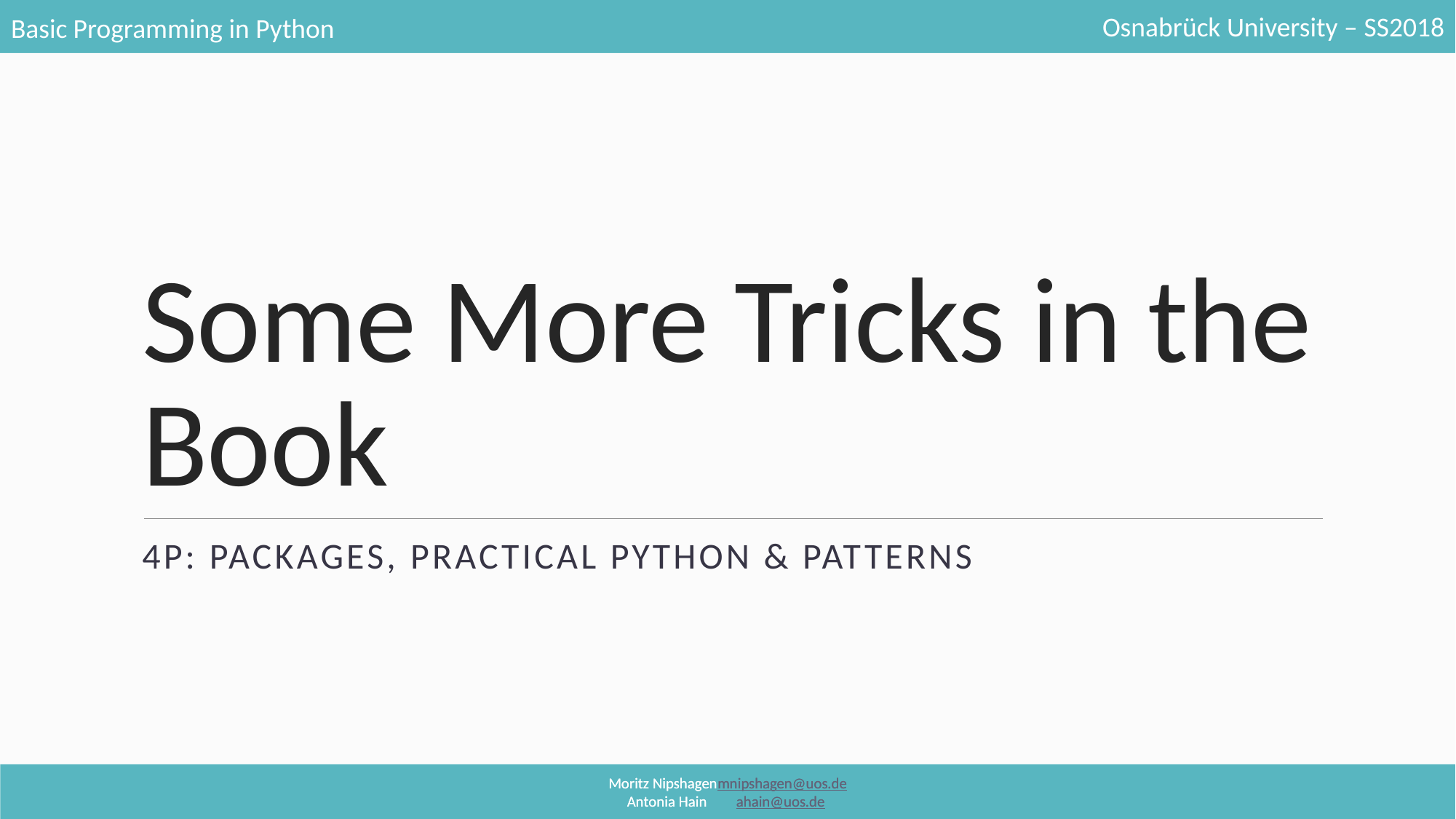

# Some More Tricks in the Book
4P: Packages, Practical Python & Patterns